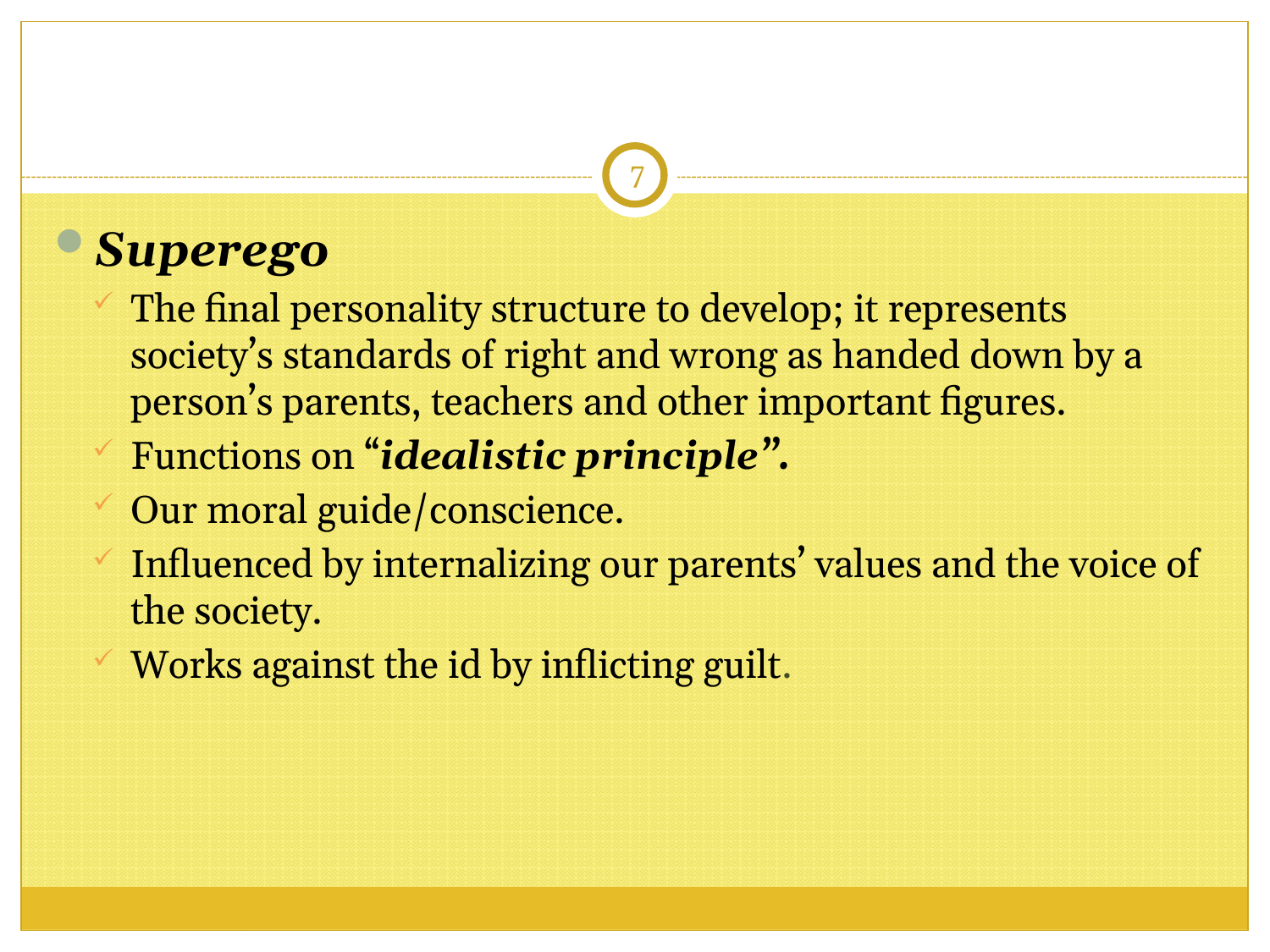

#
7
Superego
The final personality structure to develop; it represents society’s standards of right and wrong as handed down by a person’s parents, teachers and other important figures.
Functions on “idealistic principle”.
Our moral guide/conscience.
Influenced by internalizing our parents’ values and the voice of the society.
Works against the id by inflicting guilt.